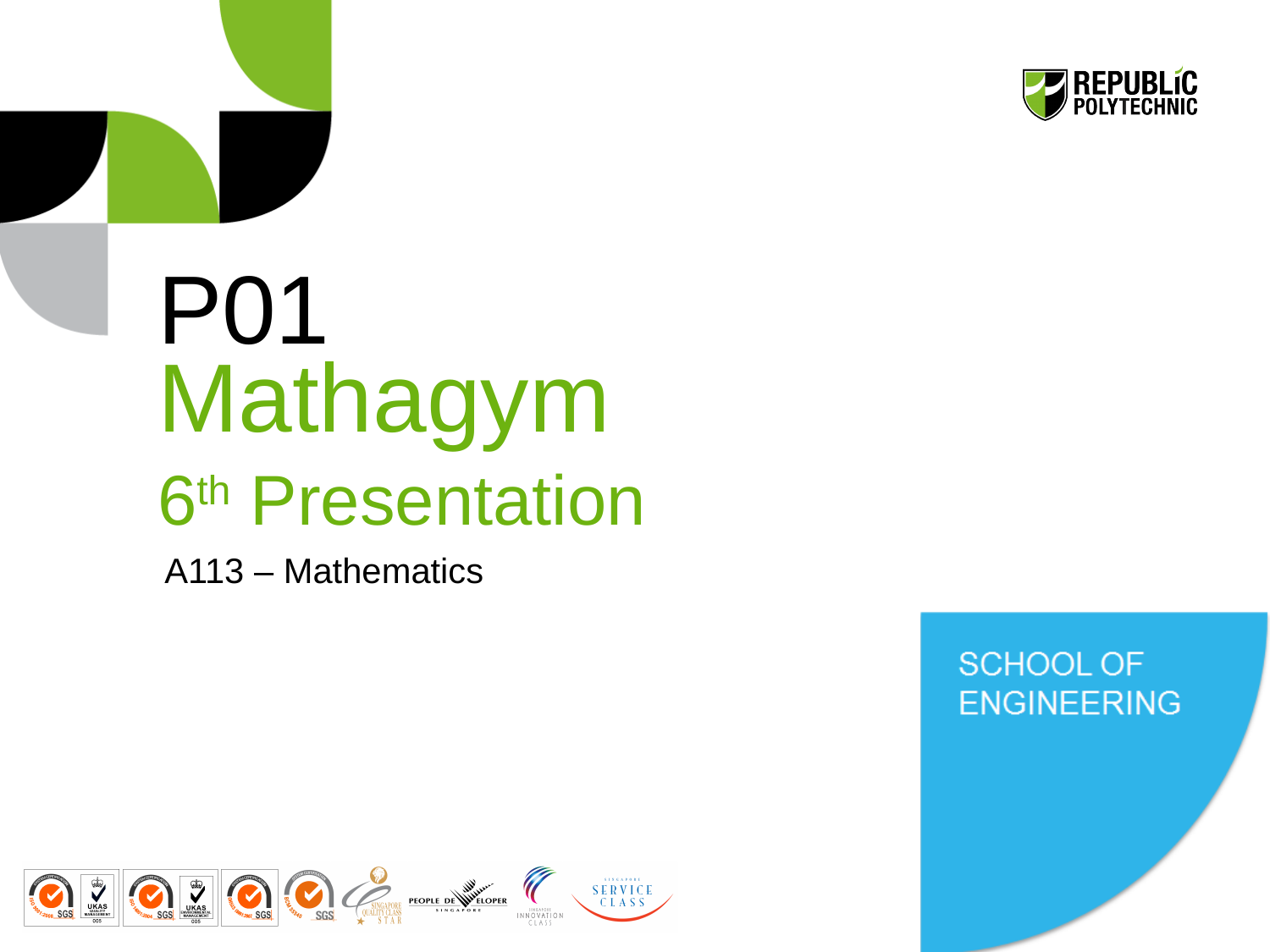

# P01 Mathagym 6th Presentation
A113 – Mathematics